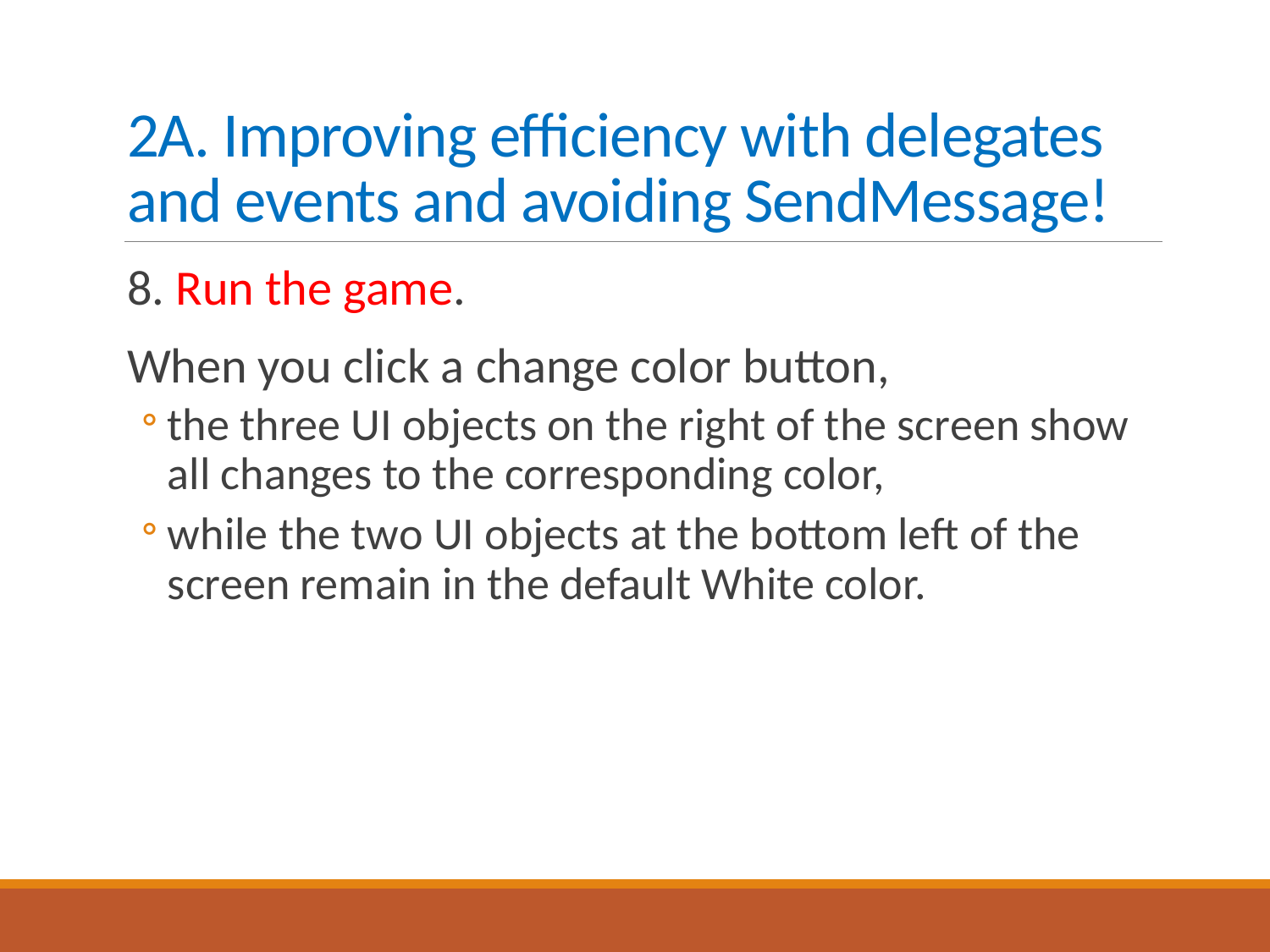

# 2A. Improving efficiency with delegates and events and avoiding SendMessage!
8. Run the game.
When you click a change color button,
the three UI objects on the right of the screen show all changes to the corresponding color,
while the two UI objects at the bottom left of the screen remain in the default White color.